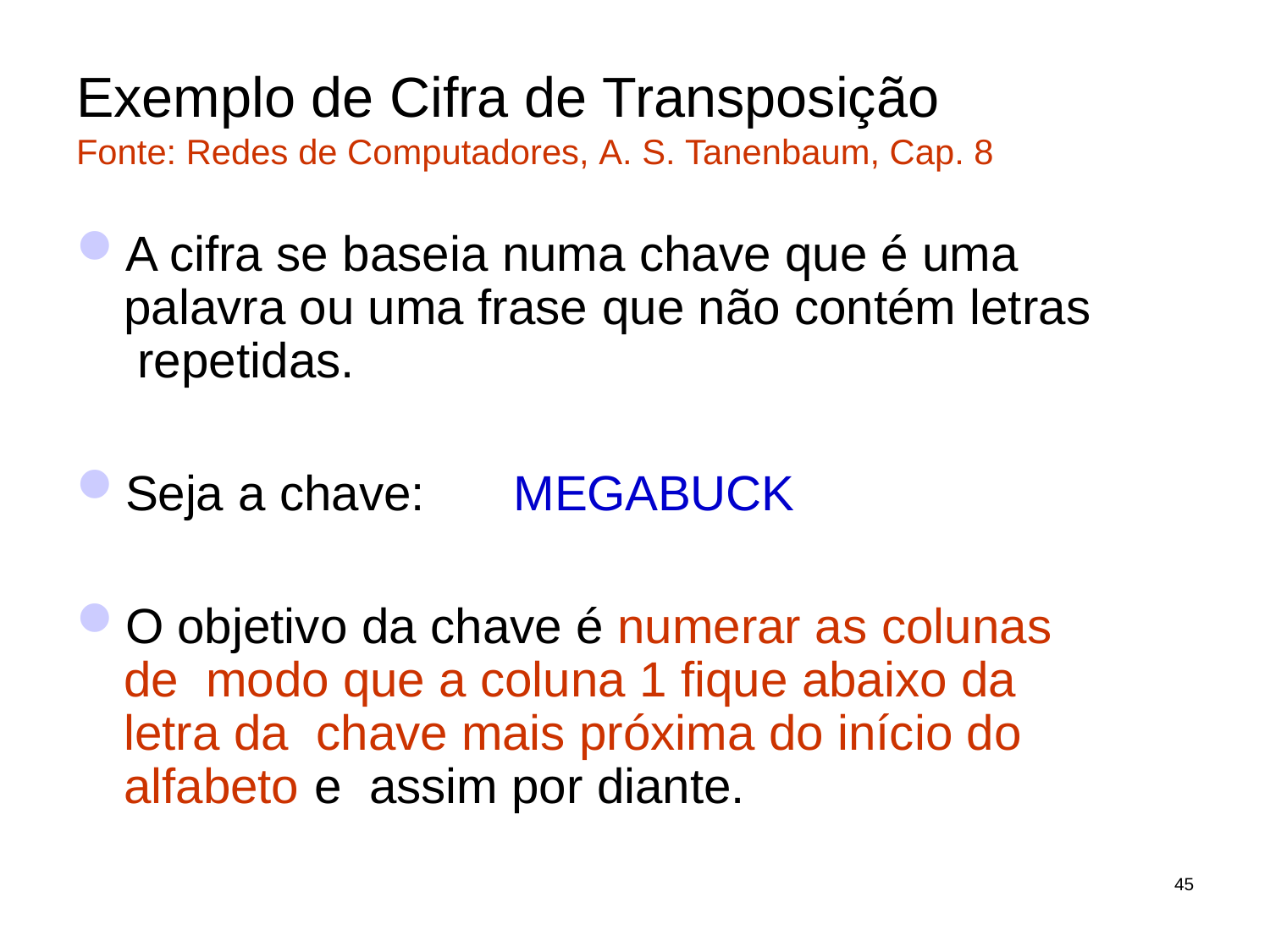

# Exemplo de Cifra de Transposição
Fonte: Redes de Computadores, A. S. Tanenbaum, Cap. 8
A cifra se baseia numa chave que é uma  palavra ou uma frase que não contém letras  repetidas.

Seja a chave:	MEGABUCK

O objetivo da chave é numerar as colunas de  modo que a coluna 1 fique abaixo da letra da  chave mais próxima do início do alfabeto e  assim por diante.
45